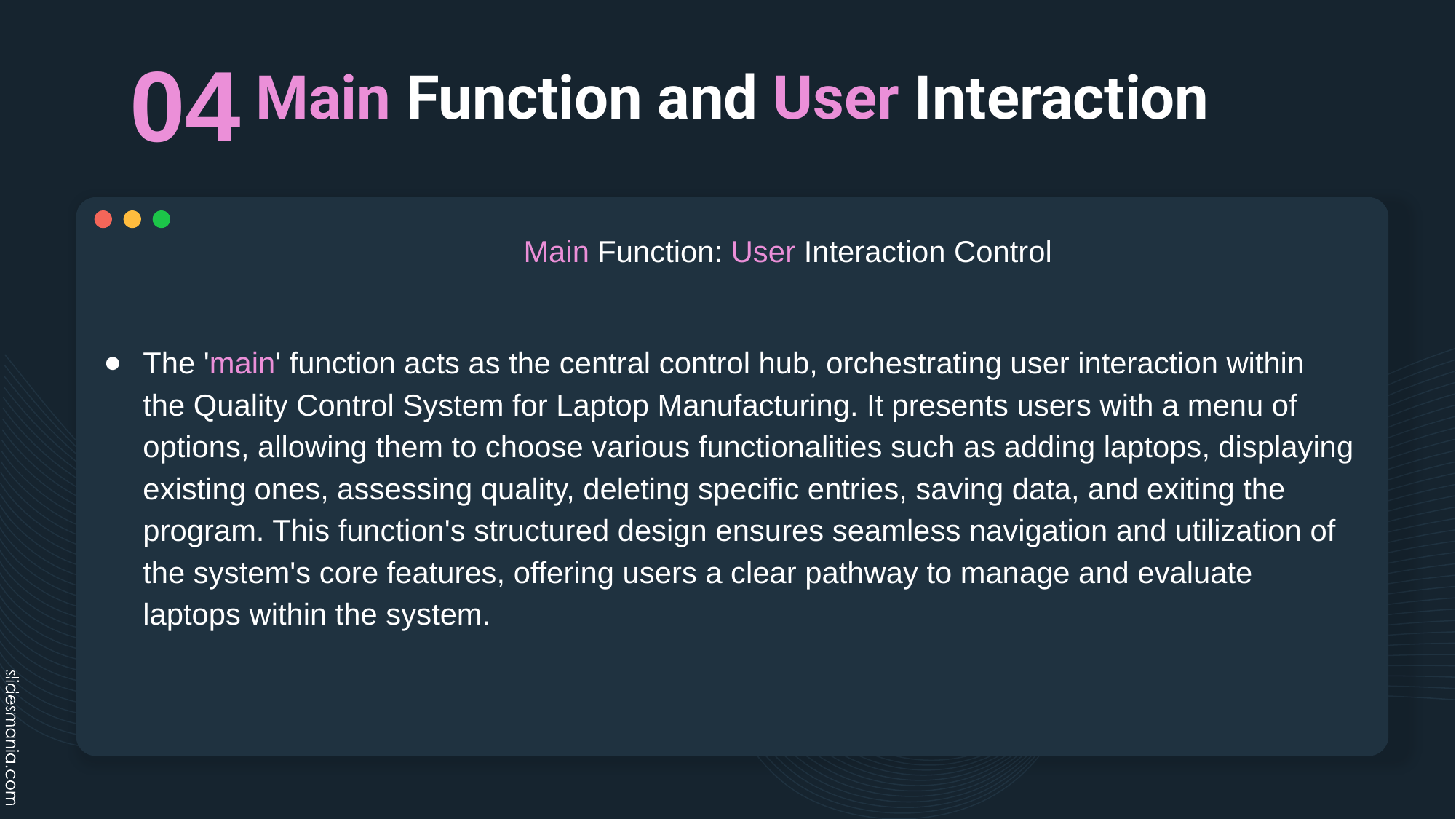

04
# Main Function and User Interaction
Main Function: User Interaction Control
The 'main' function acts as the central control hub, orchestrating user interaction within the Quality Control System for Laptop Manufacturing. It presents users with a menu of options, allowing them to choose various functionalities such as adding laptops, displaying existing ones, assessing quality, deleting specific entries, saving data, and exiting the program. This function's structured design ensures seamless navigation and utilization of the system's core features, offering users a clear pathway to manage and evaluate laptops within the system.